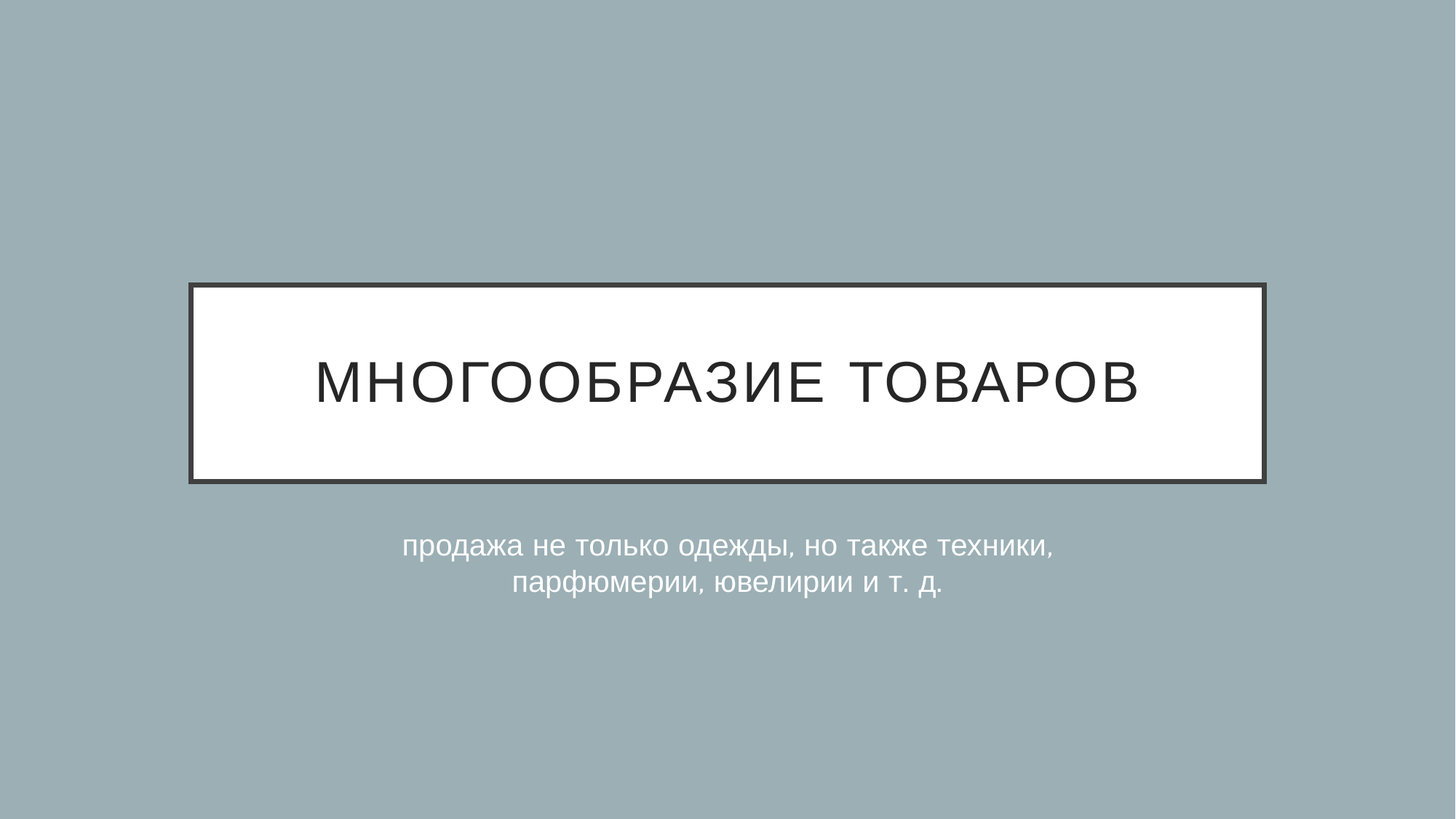

# Многообразие товаров
продажа не только одежды, но также техники, парфюмерии, ювелирии и т. д.